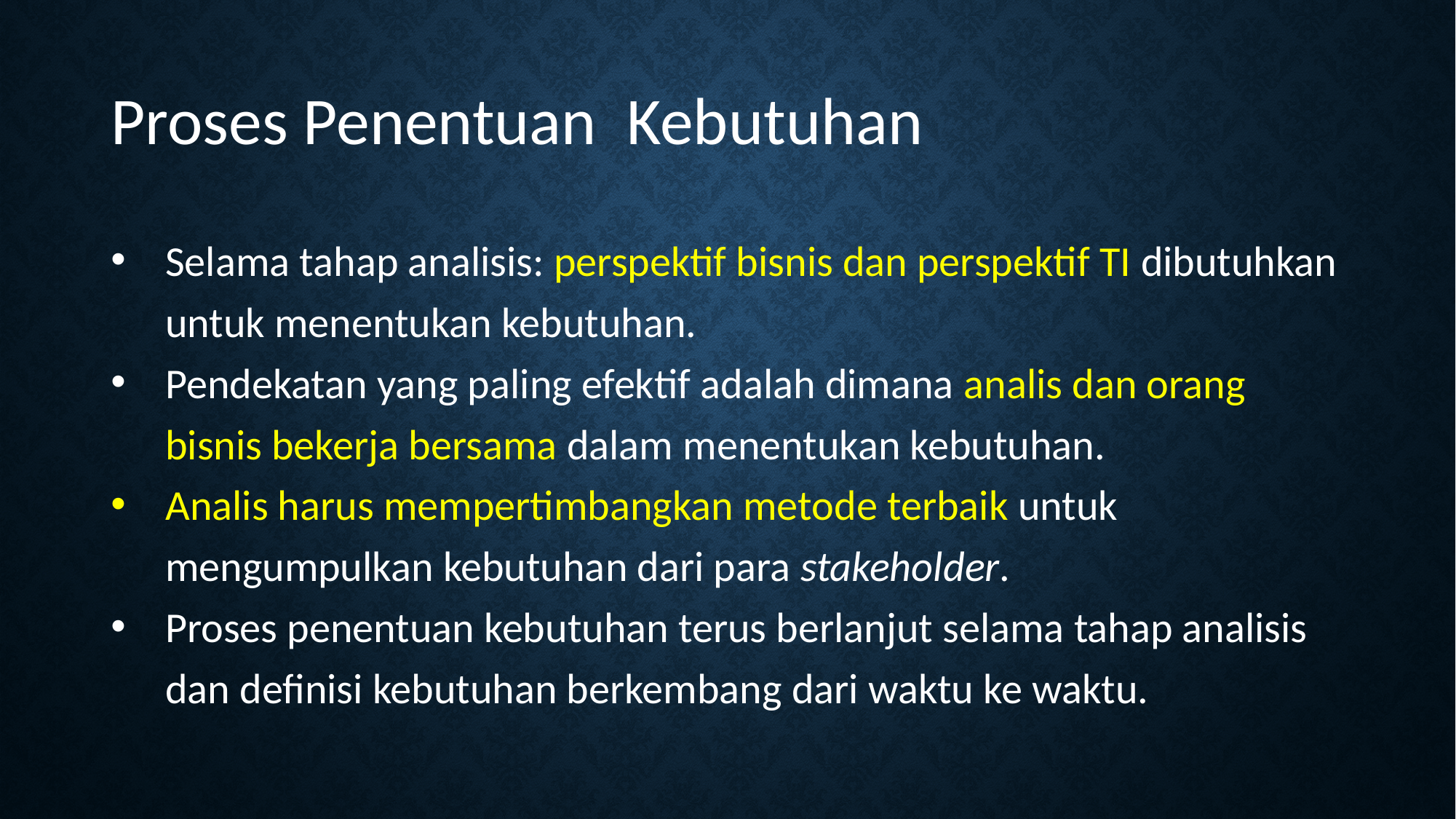

Proses Penentuan  Kebutuhan
Selama tahap analisis: perspektif bisnis dan perspektif TI dibutuhkan untuk menentukan kebutuhan.
Pendekatan yang paling efektif adalah dimana analis dan orang bisnis bekerja bersama dalam menentukan kebutuhan.
Analis harus mempertimbangkan metode terbaik untuk mengumpulkan kebutuhan dari para stakeholder.
Proses penentuan kebutuhan terus berlanjut selama tahap analisis dan definisi kebutuhan berkembang dari waktu ke waktu.